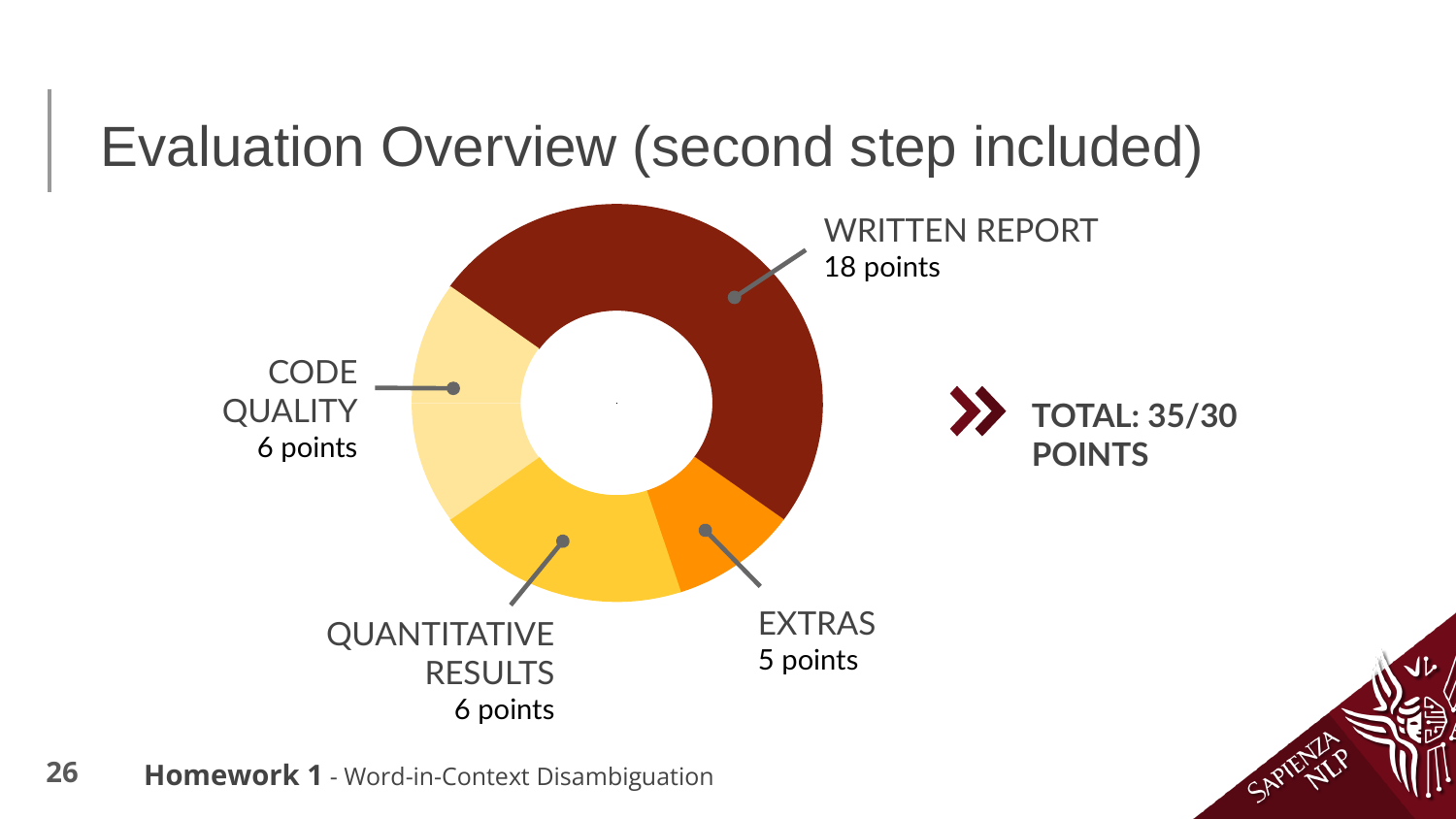

# Evaluation Overview (second step included)
WRITTEN REPORT
18 points

CODE QUALITY
6 points
TOTAL: 35/30 POINTS

EXTRAS
5 points
QUANTITATIVE RESULTS
6 points
Homework 1 - Word-in-Context Disambiguation